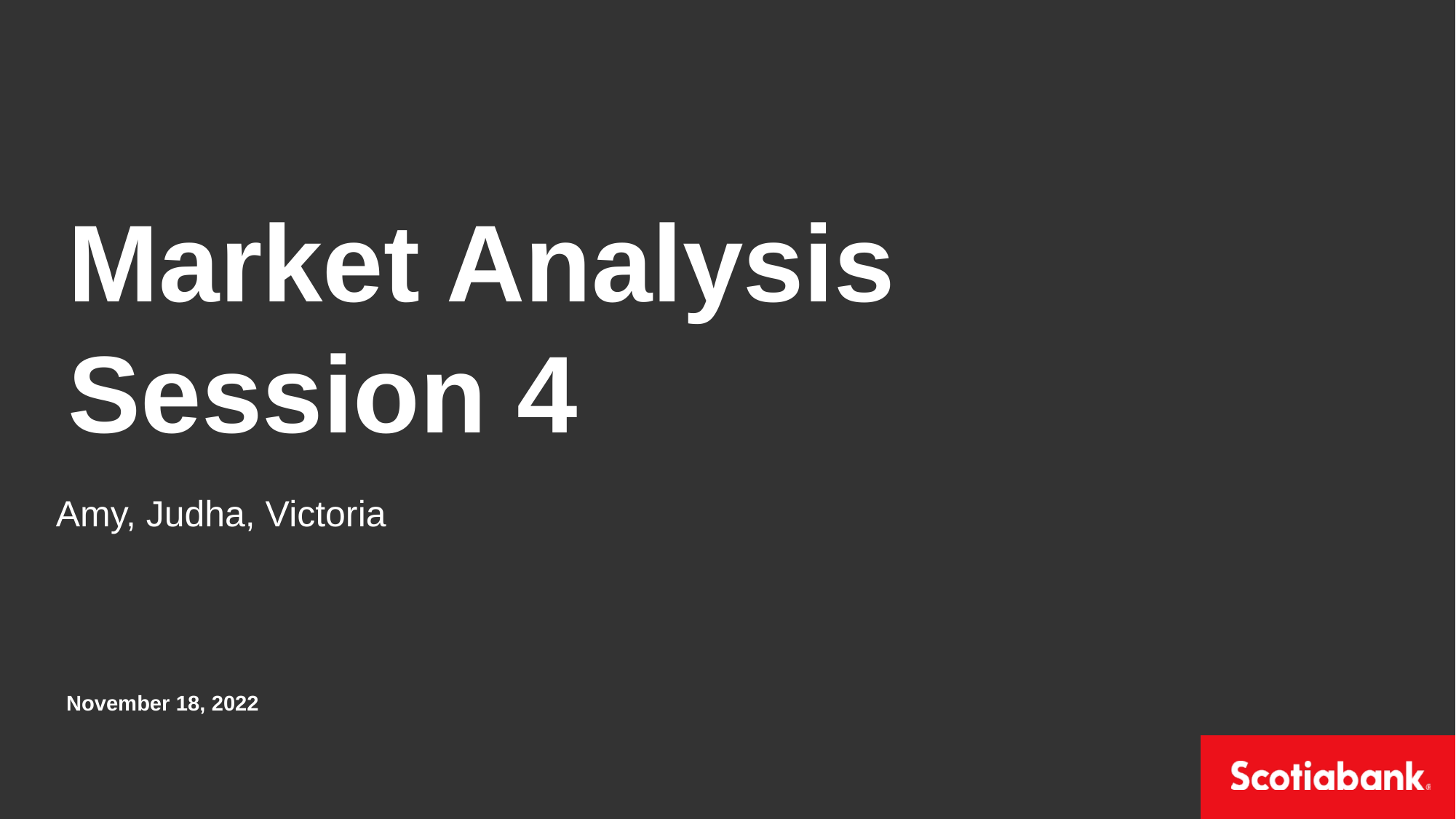

Market Analysis
Session 4
Amy, Judha, Victoria
November 18, 2022